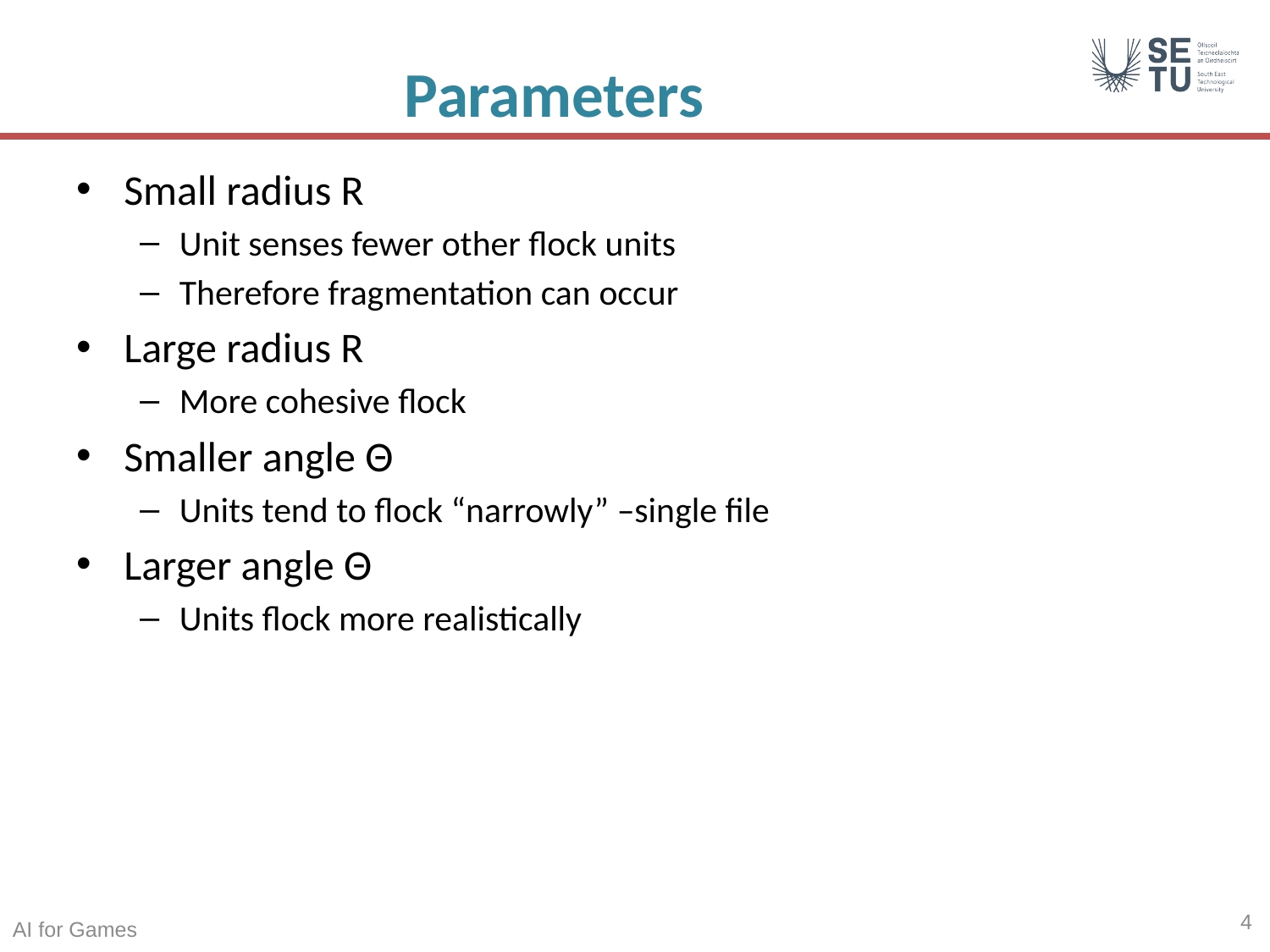

# Parameters
Small radius R
Unit senses fewer other flock units
Therefore fragmentation can occur
Large radius R
More cohesive flock
Smaller angle Θ
Units tend to flock “narrowly” –single file
Larger angle Θ
Units flock more realistically
4